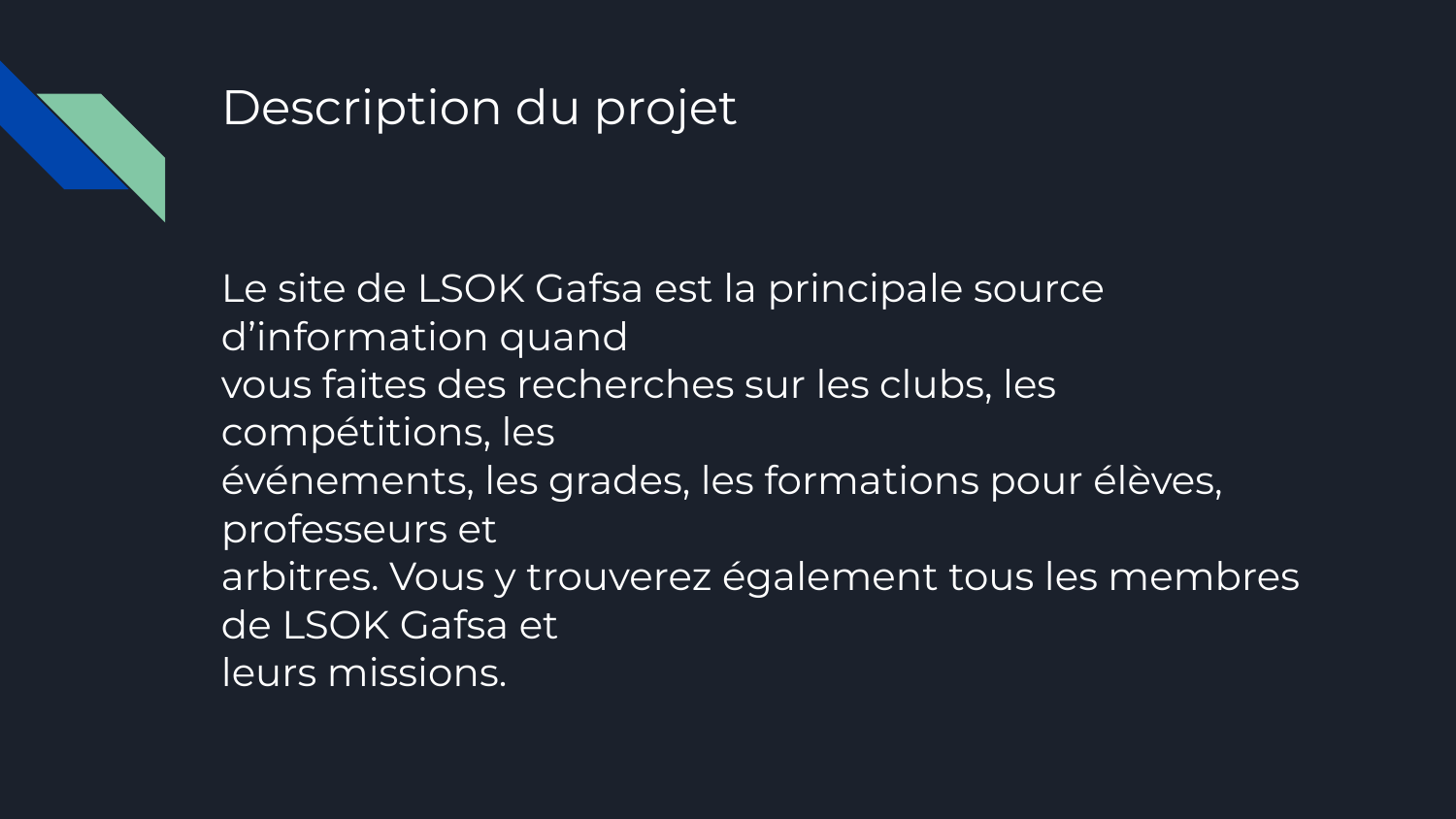

# Description du projet
Le site de LSOK Gafsa est la principale source d’information quand
vous faites des recherches sur les clubs, les compétitions, les
événements, les grades, les formations pour élèves, professeurs et
arbitres. Vous y trouverez également tous les membres de LSOK Gafsa et
leurs missions.